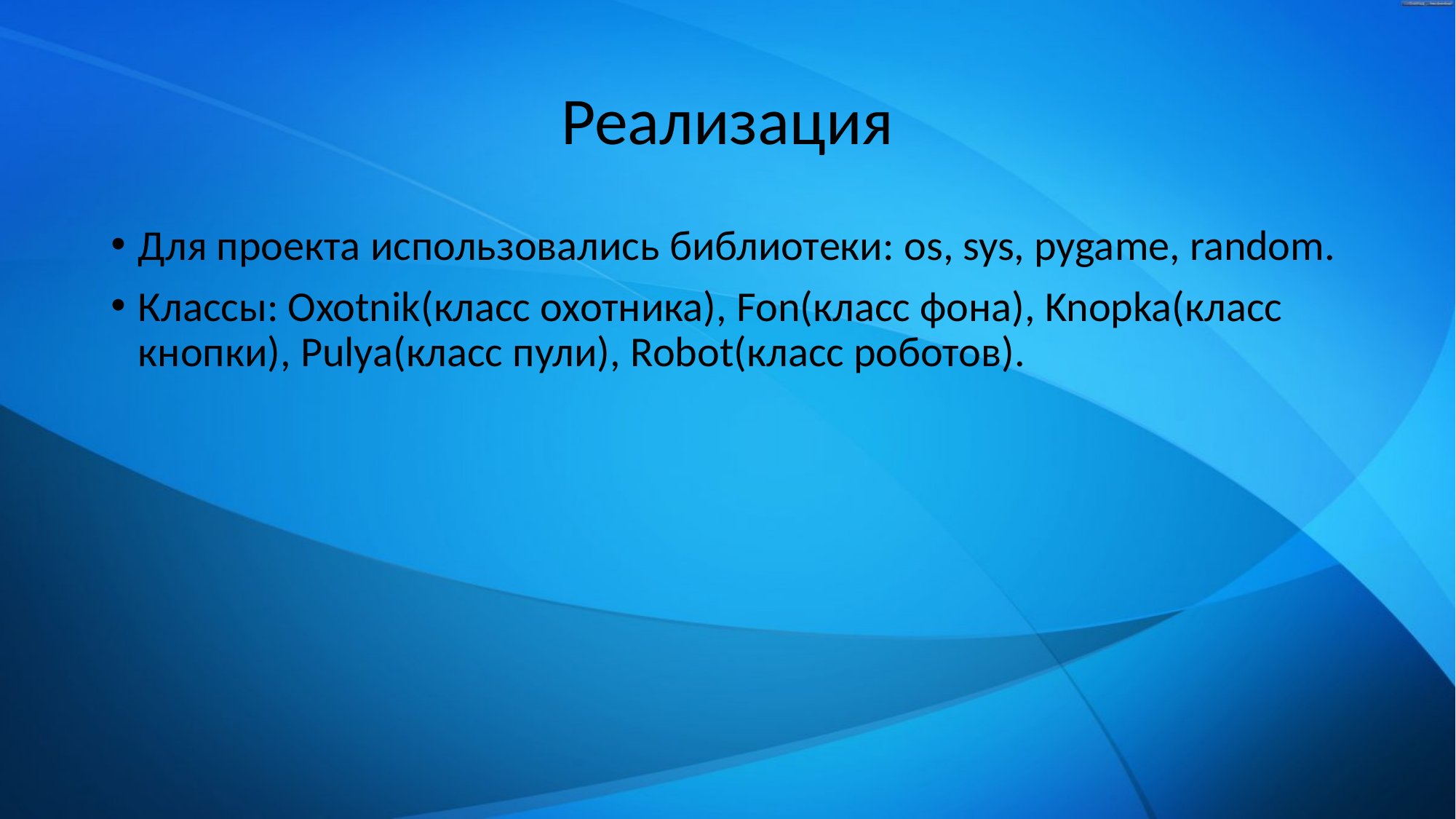

# Реализация
Для проекта использовались библиотеки: os, sys, pygame, random.
Классы: Oxotnik(класс охотника), Fon(класс фона), Knopka(класс кнопки), Pulya(класс пули), Robot(класс роботов).